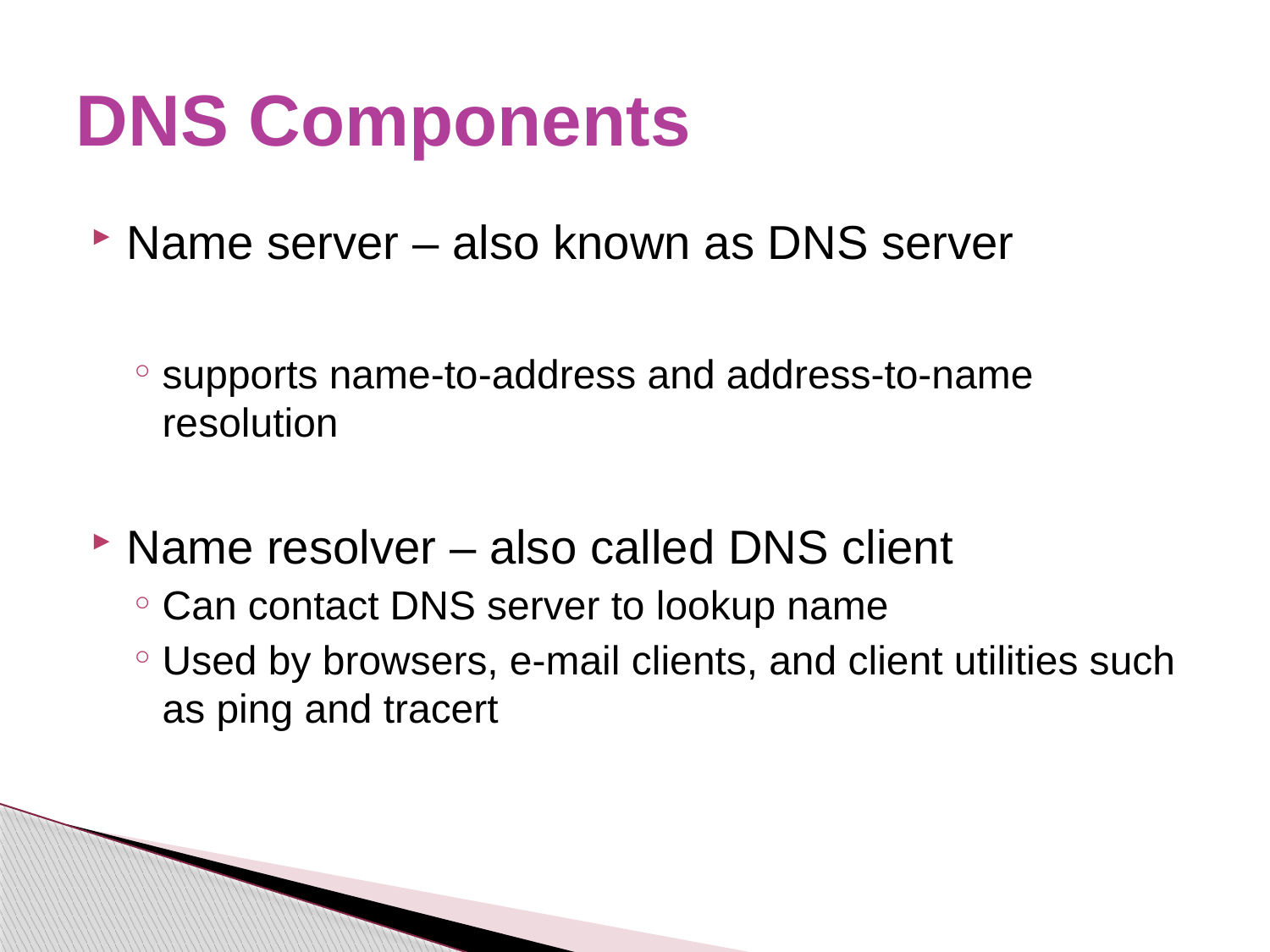

# DNS Components
Name server – also known as DNS server

supports name-to-address and address-to-name resolution

Name resolver – also called DNS client
Can contact DNS server to lookup name
Used by browsers, e-mail clients, and client utilities such as ping and tracert